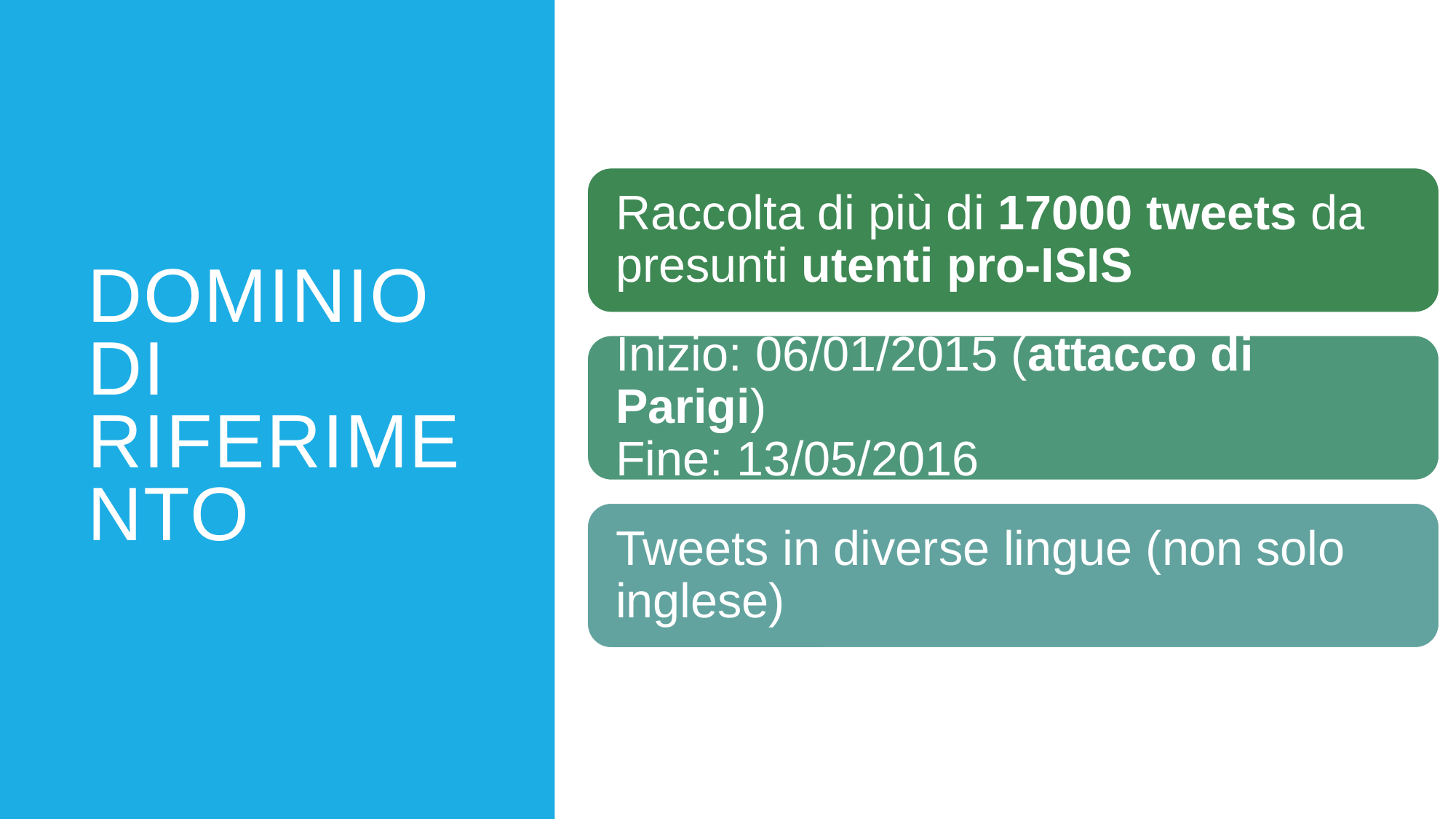

# Dominio di riferimento
Raccolta di più di 17000 tweets da presunti utenti pro-ISIS
Inizio: 06/01/2015 (attacco di Parigi)
Fine: 13/05/2016
Tweets in diverse lingue (non solo inglese)